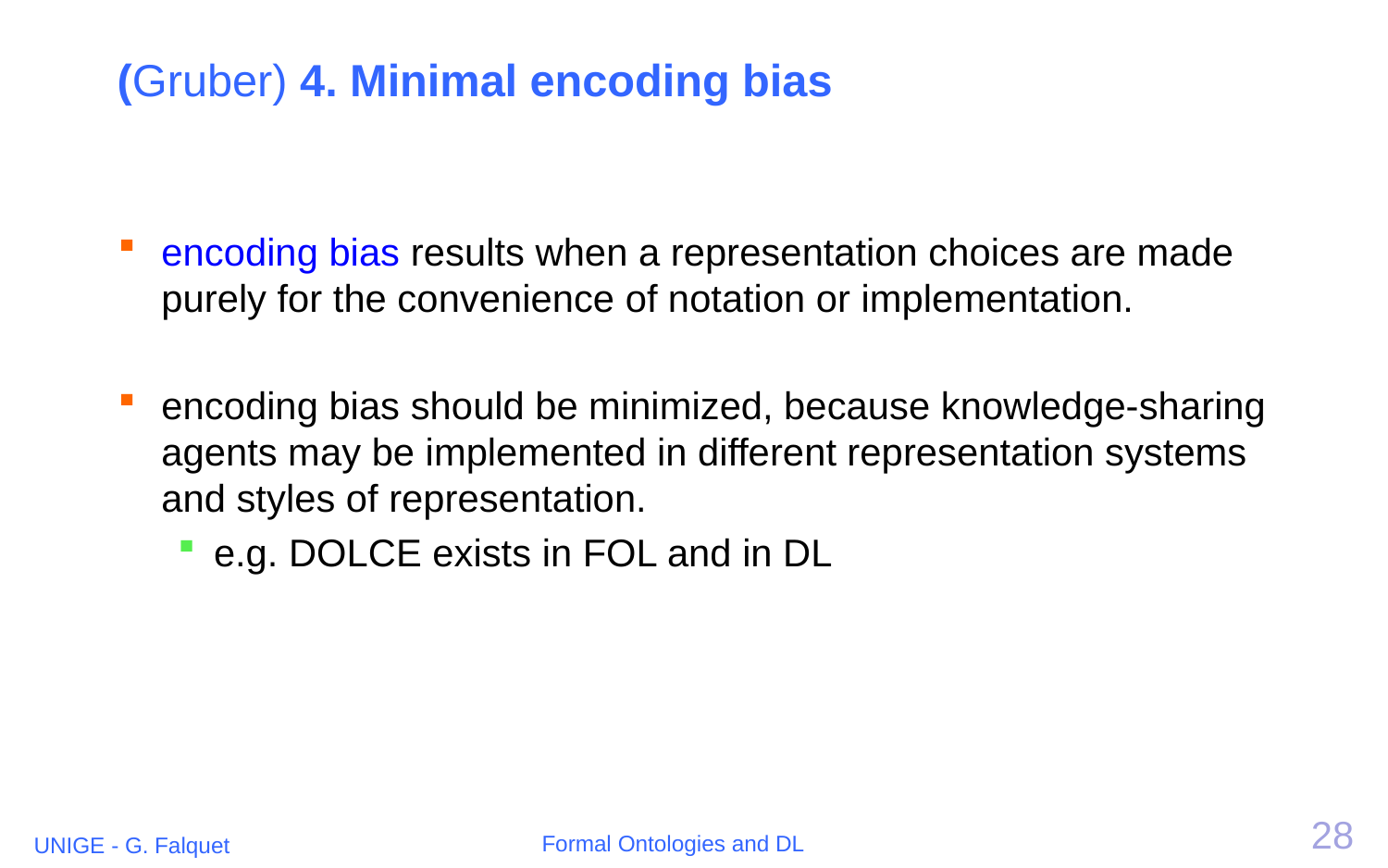

# (Gruber) 4. Minimal encoding bias

encoding bias results when a representation choices are made purely for the convenience of notation or implementation.

encoding bias should be minimized, because knowledge-sharing agents may be implemented in different representation systems and styles of representation.
e.g. DOLCE exists in FOL and in DL
28
Formal Ontologies and DL
UNIGE - G. Falquet